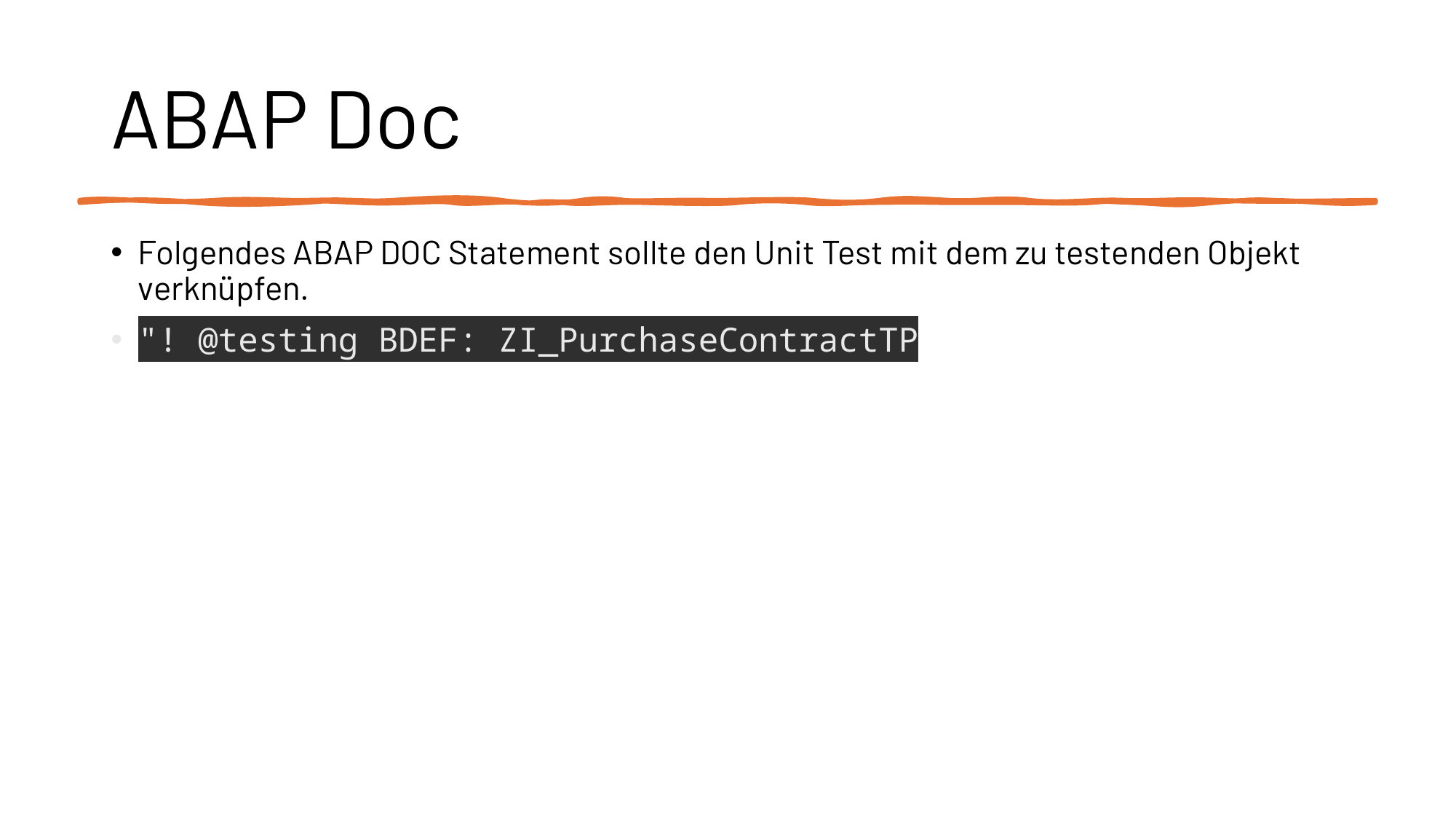

# ABAP Doc

Folgendes ABAP DOC Statement sollte den Unit Test mit dem zu testenden Objekt verknüpfen.
"! @testing BDEF: ZI_PurchaseContractTP